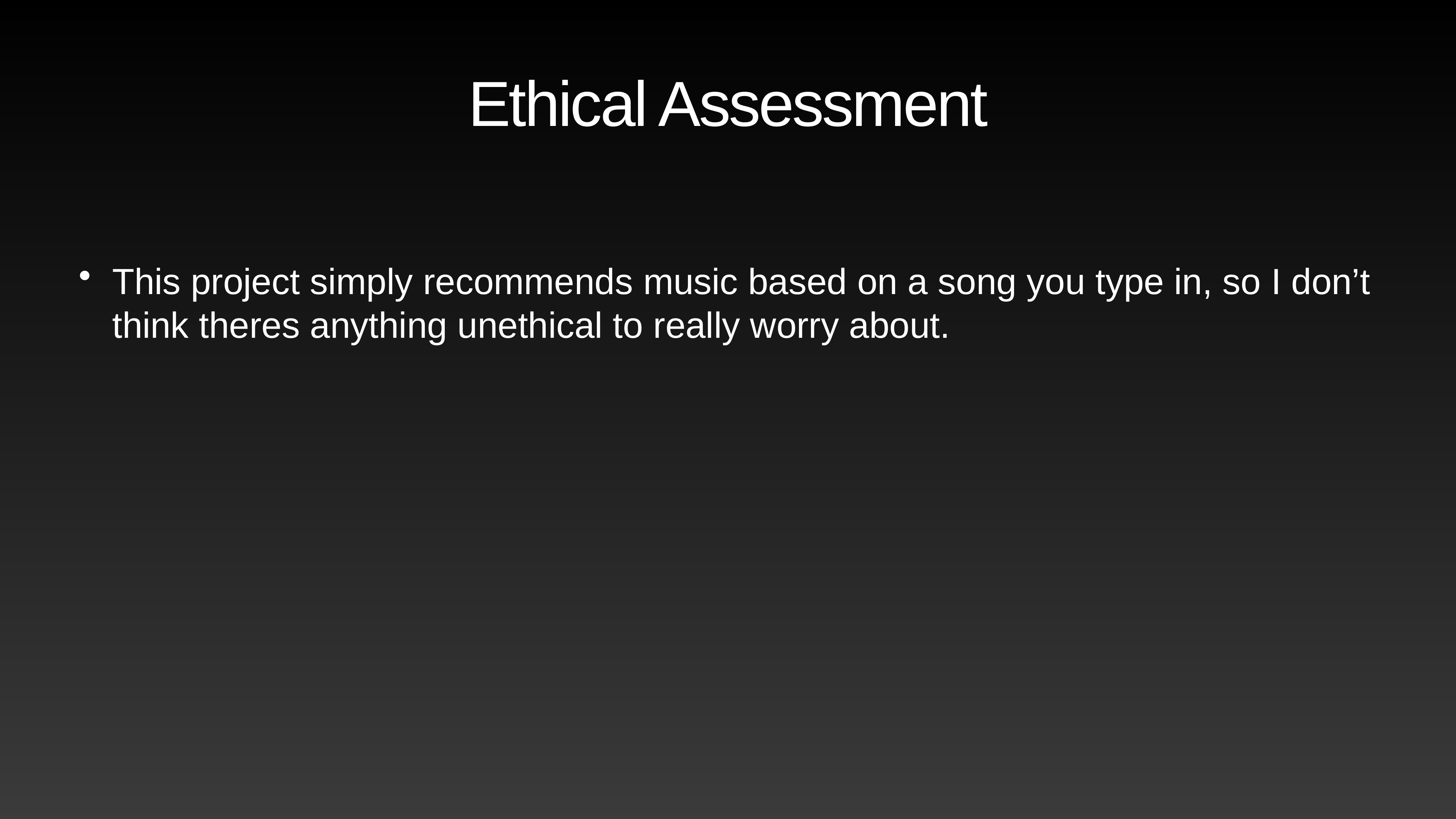

# Ethical Assessment
This project simply recommends music based on a song you type in, so I don’t think theres anything unethical to really worry about.